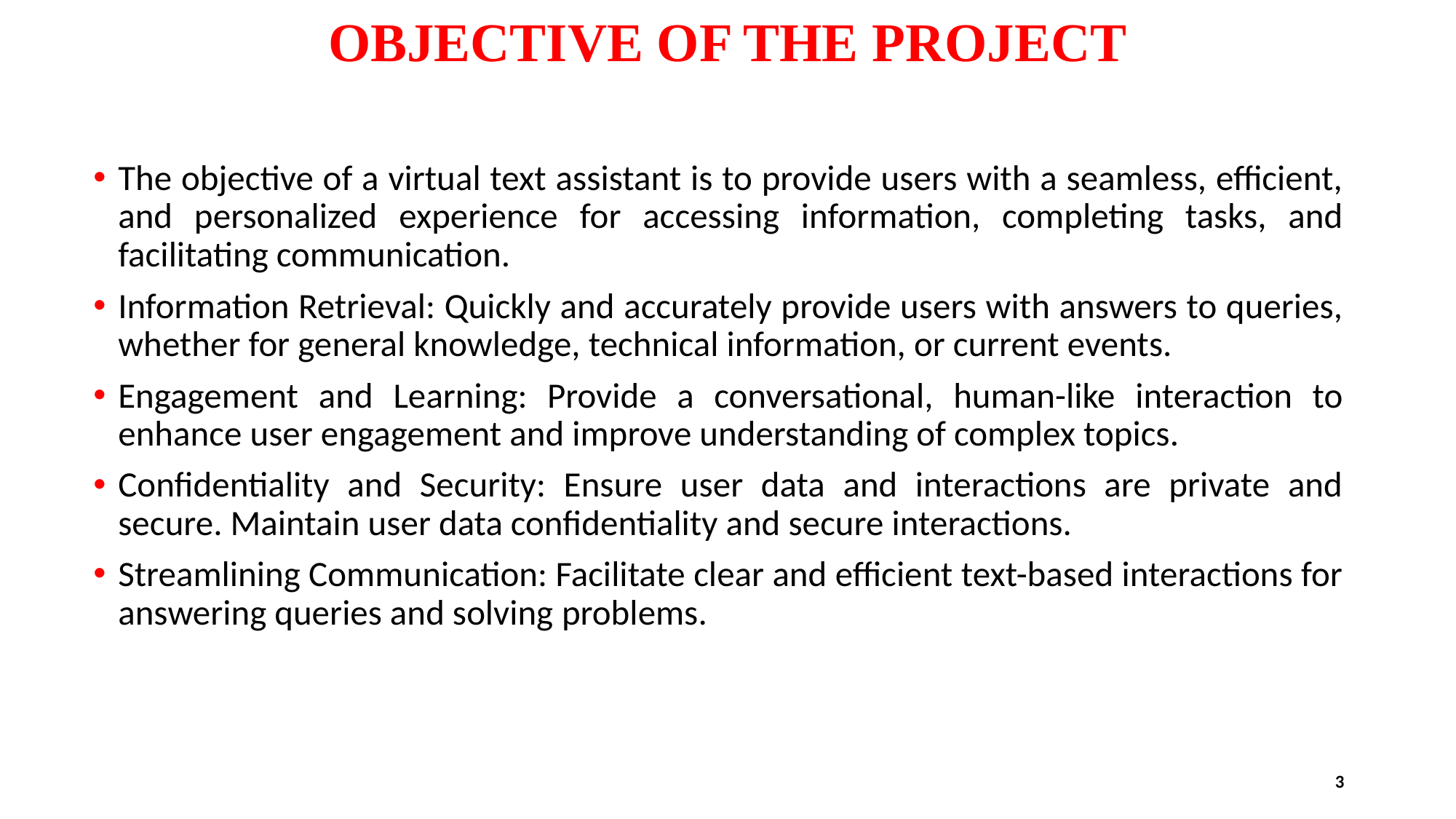

# OBJECTIVE OF THE PROJECT
The objective of a virtual text assistant is to provide users with a seamless, efficient, and personalized experience for accessing information, completing tasks, and facilitating communication.
Information Retrieval: Quickly and accurately provide users with answers to queries, whether for general knowledge, technical information, or current events.
Engagement and Learning: Provide a conversational, human-like interaction to enhance user engagement and improve understanding of complex topics.
Confidentiality and Security: Ensure user data and interactions are private and secure. Maintain user data confidentiality and secure interactions.
Streamlining Communication: Facilitate clear and efficient text-based interactions for answering queries and solving problems.

3